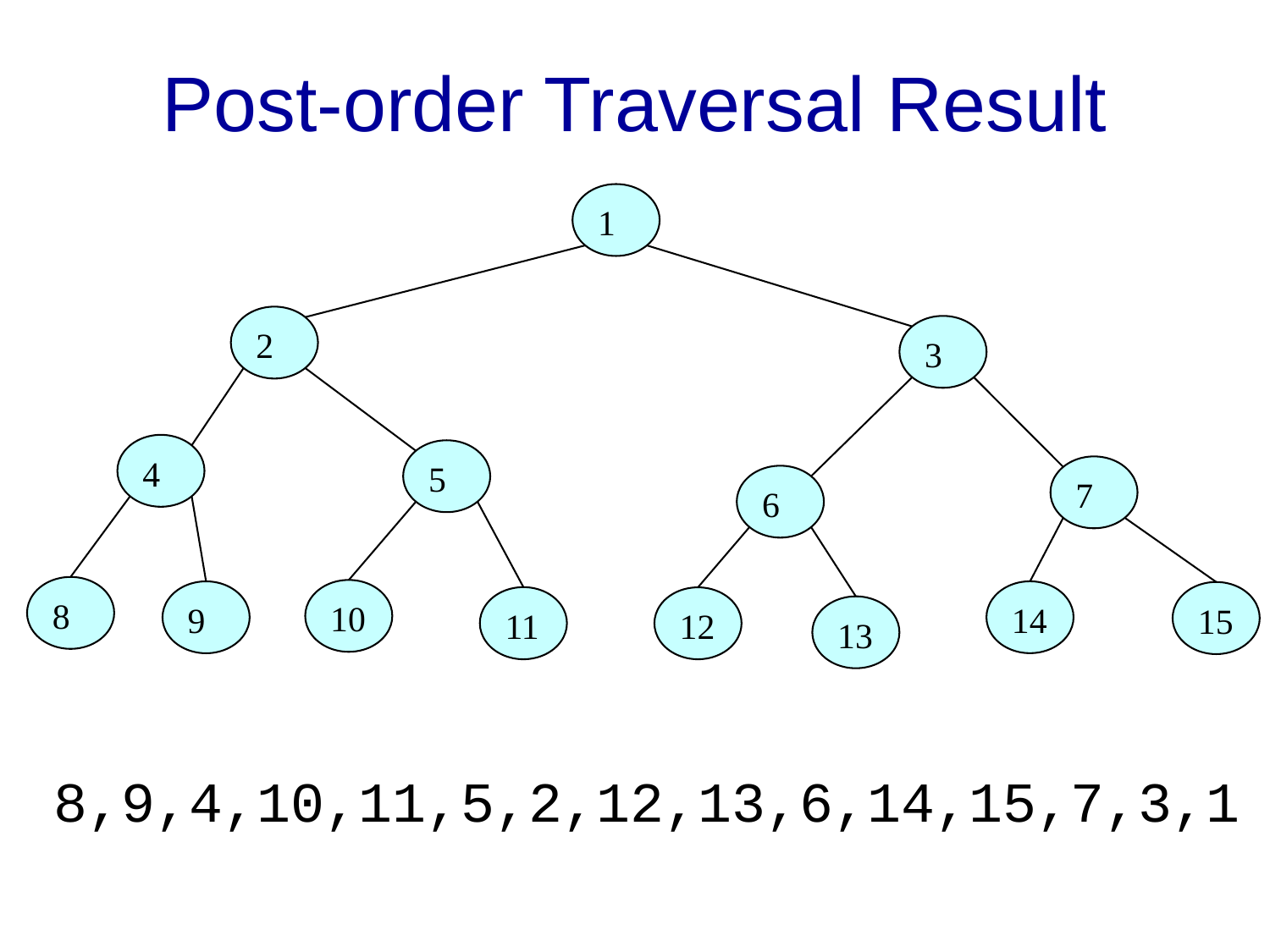

# Post-order Traversal Result
1
2
3
4
5
7
6
8
10
9
14
15
11
12
13
8,9,4,10,11,5,2,12,13,6,14,15,7,3,1